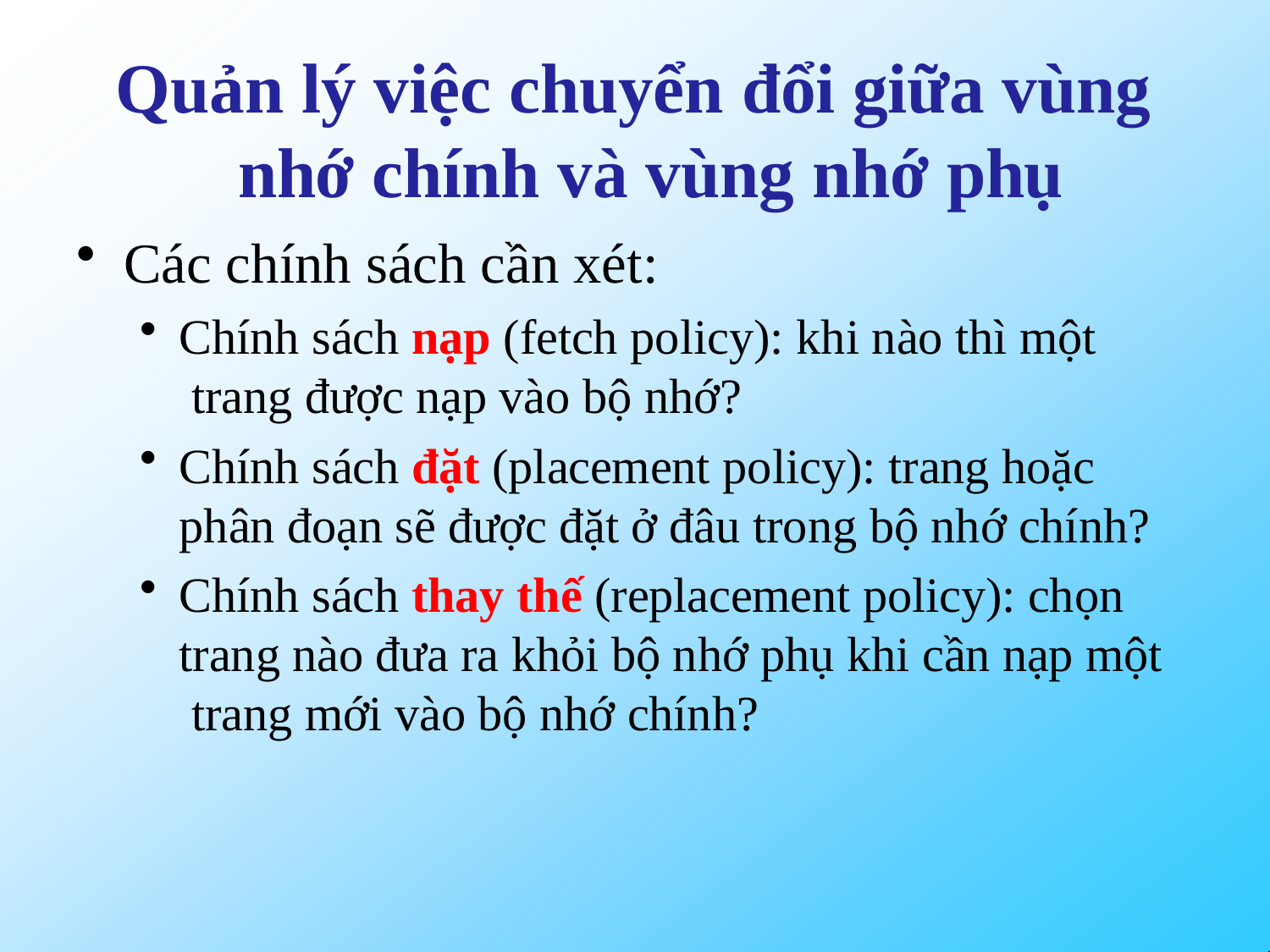

# Quản lý việc chuyển đổi giữa vùng  nhớ chính và vùng nhớ phụ
Các chính sách cần xét:
Chính sách nạp (fetch policy): khi nào thì một  trang được nạp vào bộ nhớ?
Chính sách đặt (placement policy): trang hoặc  phân đoạn sẽ được đặt ở đâu trong bộ nhớ chính?
Chính sách thay thế (replacement policy): chọn  trang nào đưa ra khỏi bộ nhớ phụ khi cần nạp một  trang mới vào bộ nhớ chính?